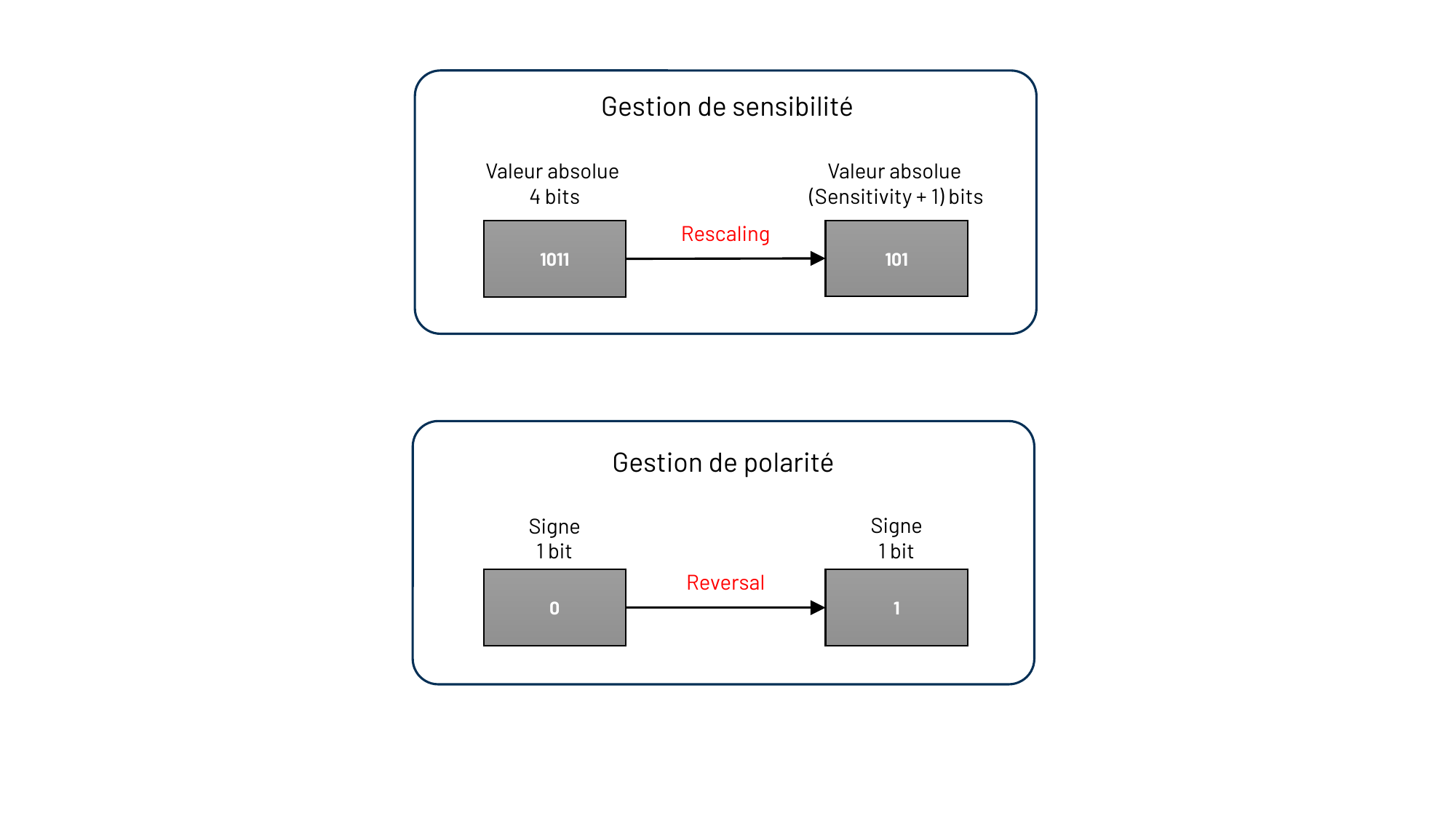

Gestion de sensibilité
Valeur absolue
4 bits
Valeur absolue
(Sensitivity + 1) bits
Rescaling
101
1011

Gestion de polarité
Signe
1 bit
Signe
1 bit
Reversal
0
1